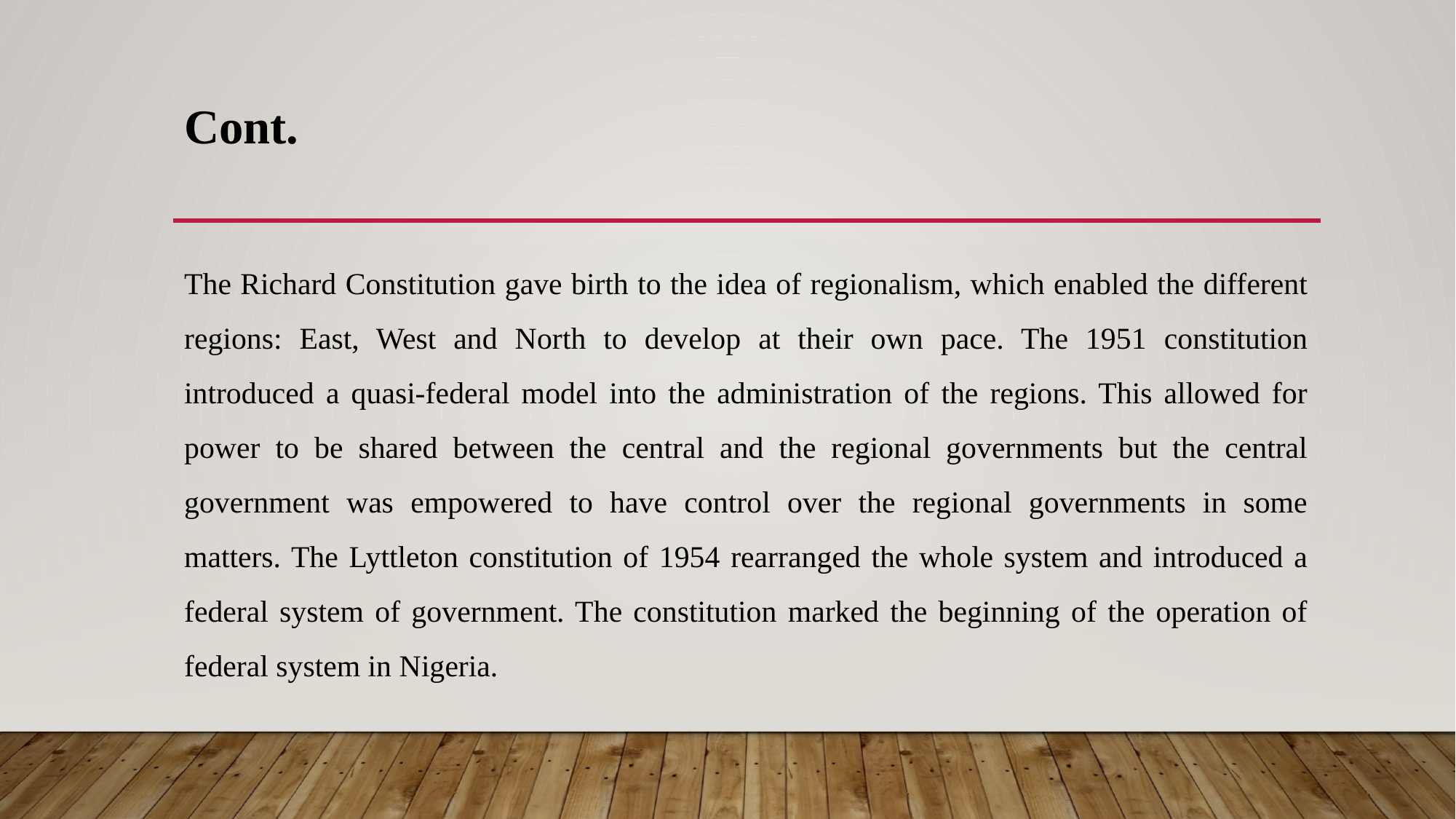

# Cont.
The Richard Constitution gave birth to the idea of regionalism, which enabled the different regions: East, West and North to develop at their own pace. The 1951 constitution introduced a quasi-federal model into the administration of the regions. This allowed for power to be shared between the central and the regional governments but the central government was empowered to have control over the regional governments in some matters. The Lyttleton constitution of 1954 rearranged the whole system and introduced a federal system of government. The constitution marked the beginning of the operation of federal system in Nigeria.